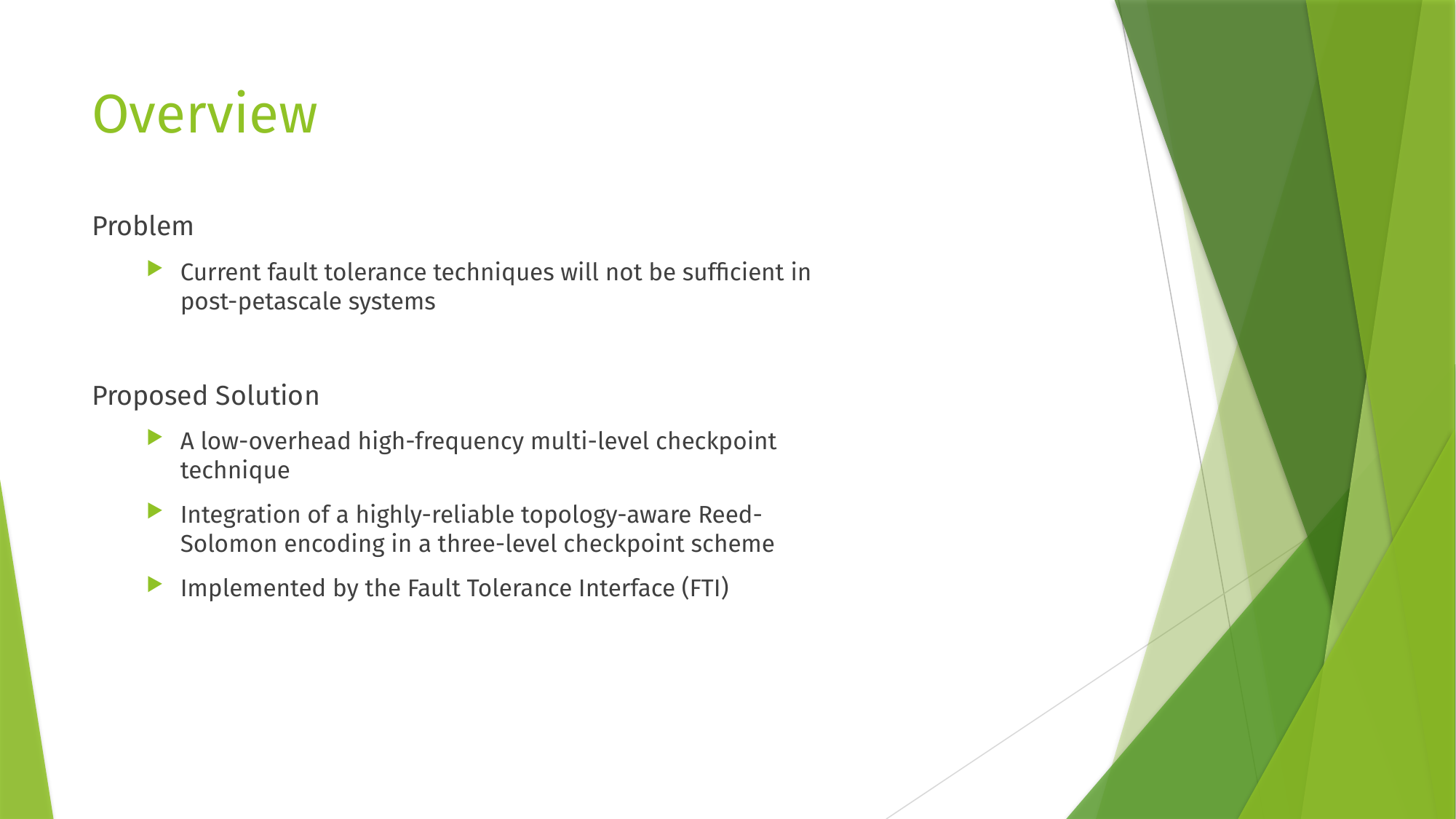

# Overview
Problem
Current fault tolerance techniques will not be sufficient in post-petascale systems

Proposed Solution
A low-overhead high-frequency multi-level checkpoint technique
Integration of a highly-reliable topology-aware Reed-Solomon encoding in a three-level checkpoint scheme
Implemented by the Fault Tolerance Interface (FTI)